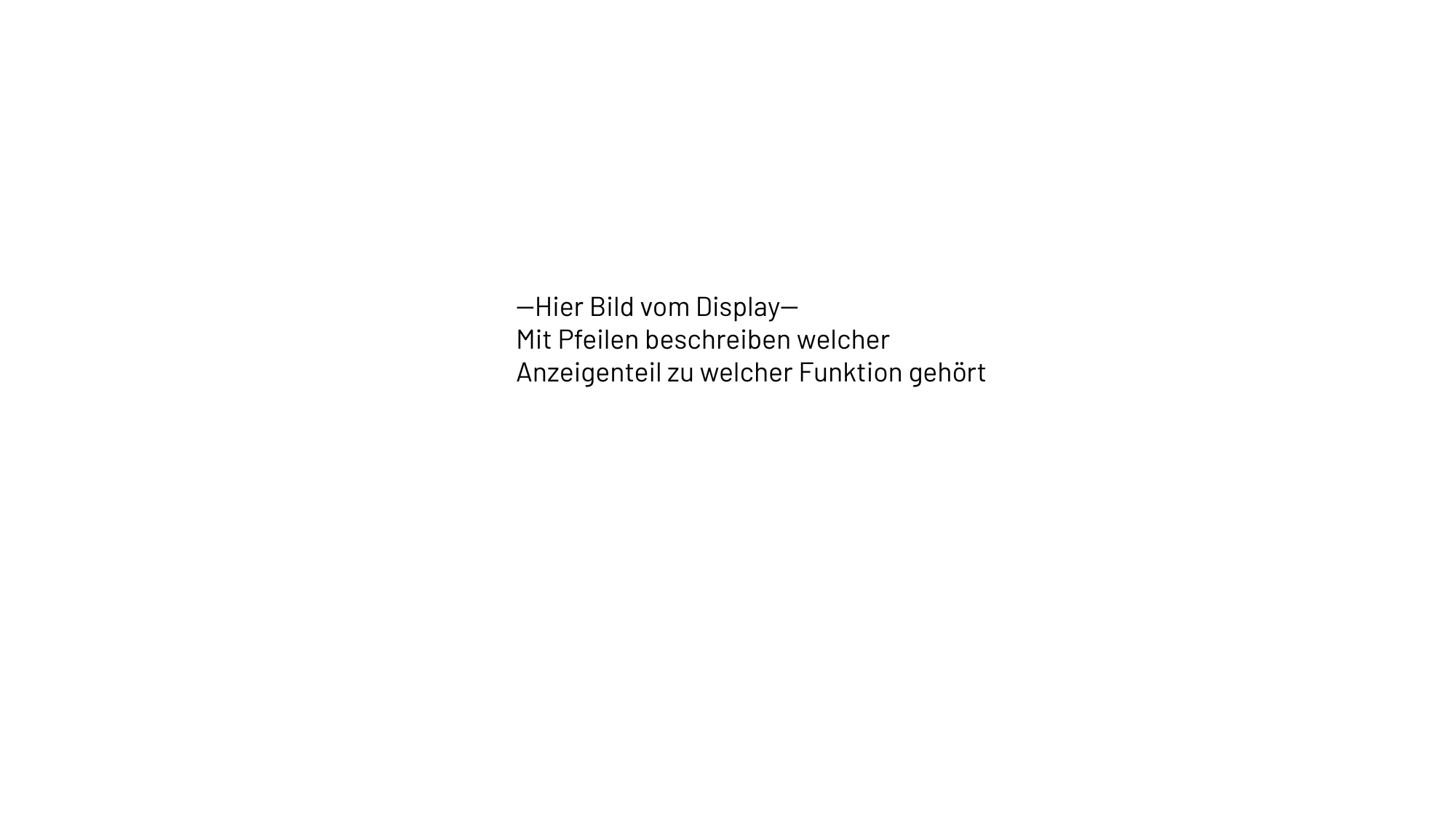

--Hier Bild vom Display--
Mit Pfeilen beschreiben welcher Anzeigenteil zu welcher Funktion gehört